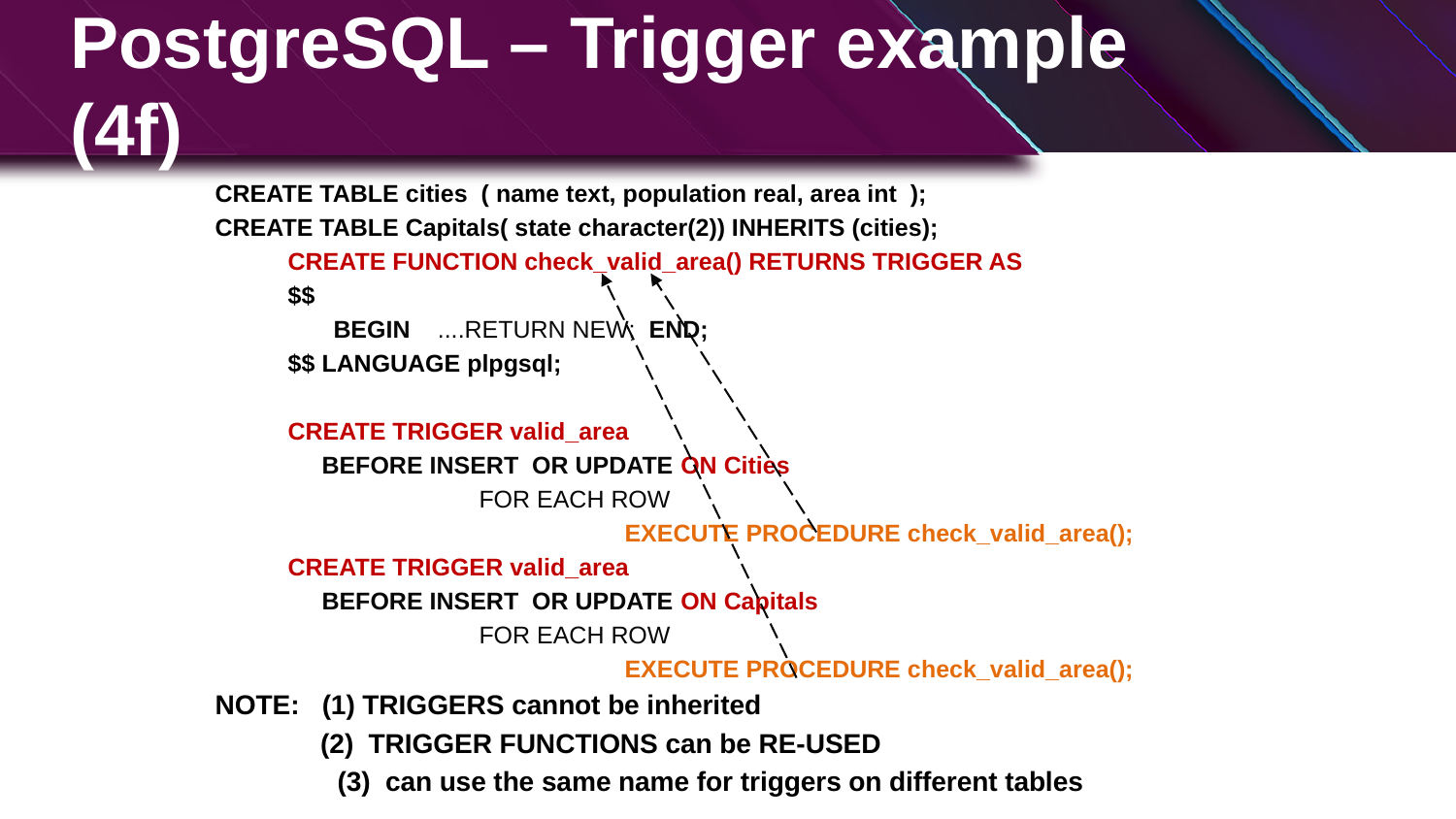

# PostgreSQL – Trigger example (4f)
CREATE TABLE cities  ( name text, population real, area int  );
CREATE TABLE Capitals( state character(2)) INHERITS (cities);
CREATE FUNCTION check_valid_area() RETURNS TRIGGER AS
$$
	BEGIN    ....RETURN NEW;  END;
$$ LANGUAGE plpgsql;

CREATE TRIGGER valid_area
     BEFORE INSERT  OR UPDATE ON Cities
	 	FOR EACH ROW
			EXECUTE PROCEDURE check_valid_area();
CREATE TRIGGER valid_area
     BEFORE INSERT  OR UPDATE ON Capitals
		FOR EACH ROW
			EXECUTE PROCEDURE check_valid_area();
NOTE:   (1) TRIGGERS cannot be inherited
              (2)  TRIGGER FUNCTIONS can be RE-USED
	         (3)  can use the same name for triggers on different tables
 23